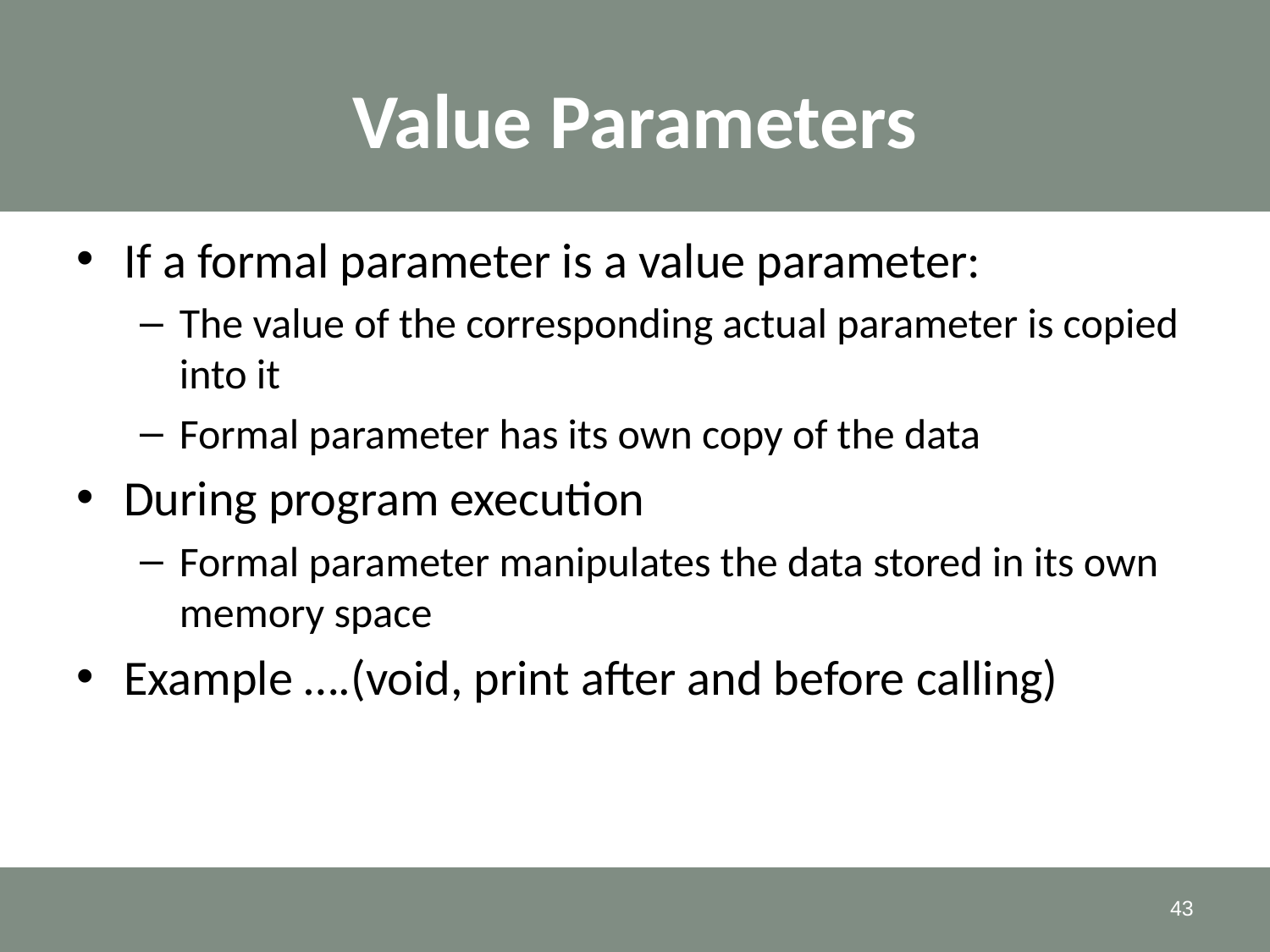

# Value Parameters
If a formal parameter is a value parameter:
The value of the corresponding actual parameter is copied into it
Formal parameter has its own copy of the data
During program execution
Formal parameter manipulates the data stored in its own memory space
Example ….(void, print after and before calling)
43